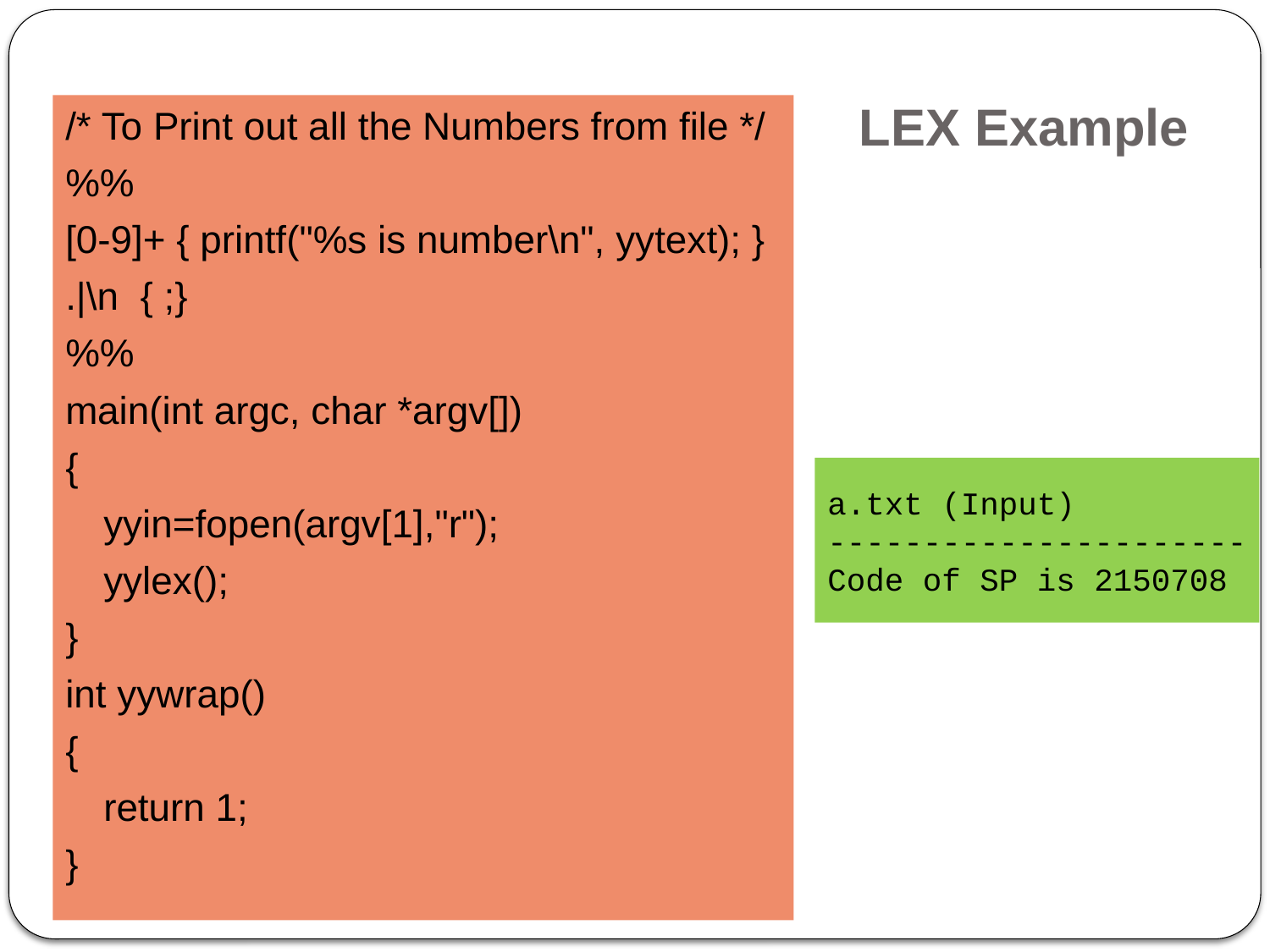

# LEX Example
/* To Print out all the Numbers from file */
%%
[0-9]+ { printf("%s is number\n", yytext); }
.|\n  { ;}
%%
main(int argc, char *argv[])
{
	yyin=fopen(argv[1],"r");
	yylex();
}
int yywrap()
{
	return 1;
}
a.txt (Input)
----------------------
Code of SP is 2150708